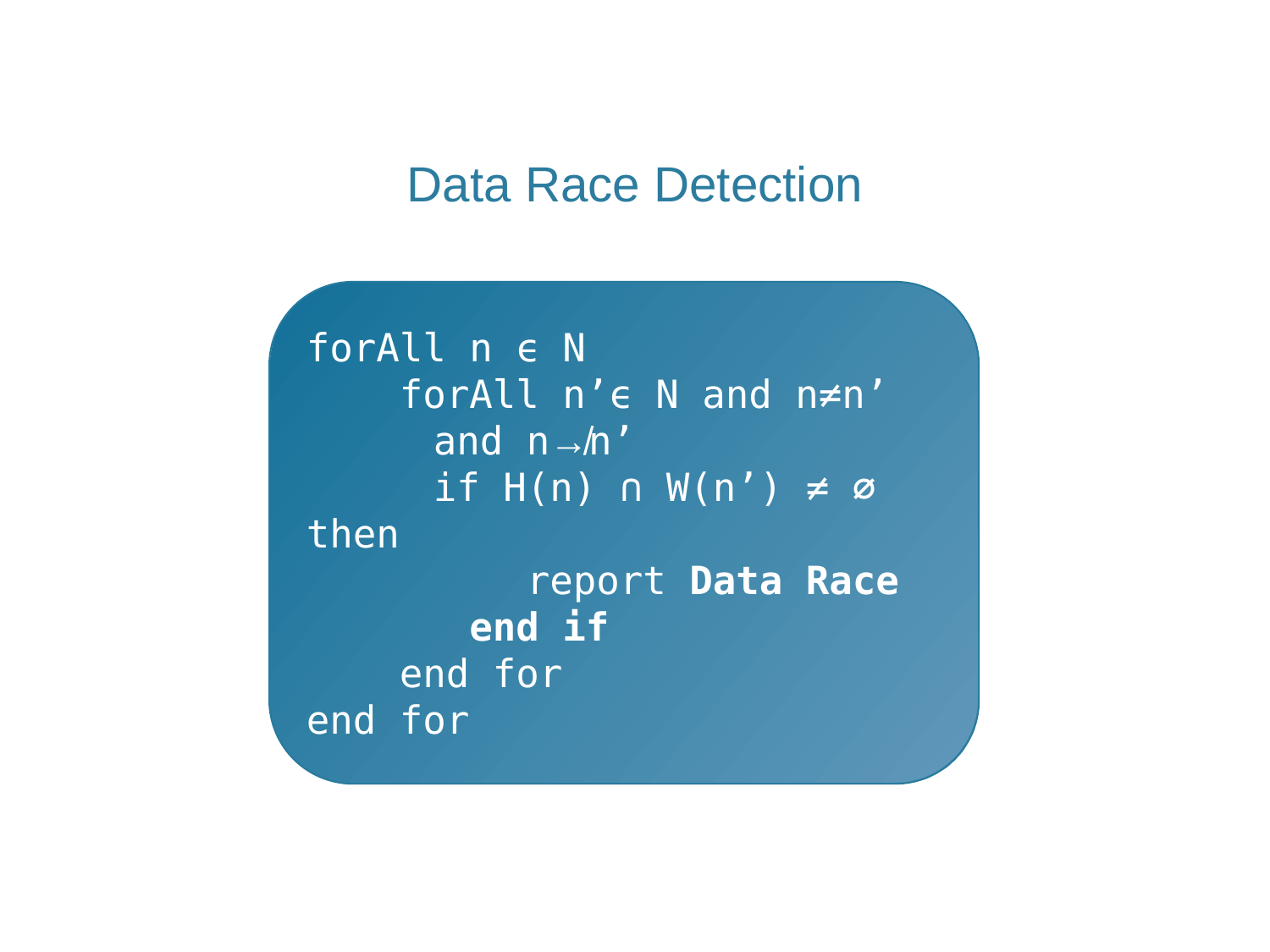

# Data Race Detection
forAll n ϵ N
    forAll n’ϵ N and n≠n’
	and n↛n’
	if H(n) ∩ W(n’) ≠ ∅ then
	    report Data Race
       end if
    end for
end for